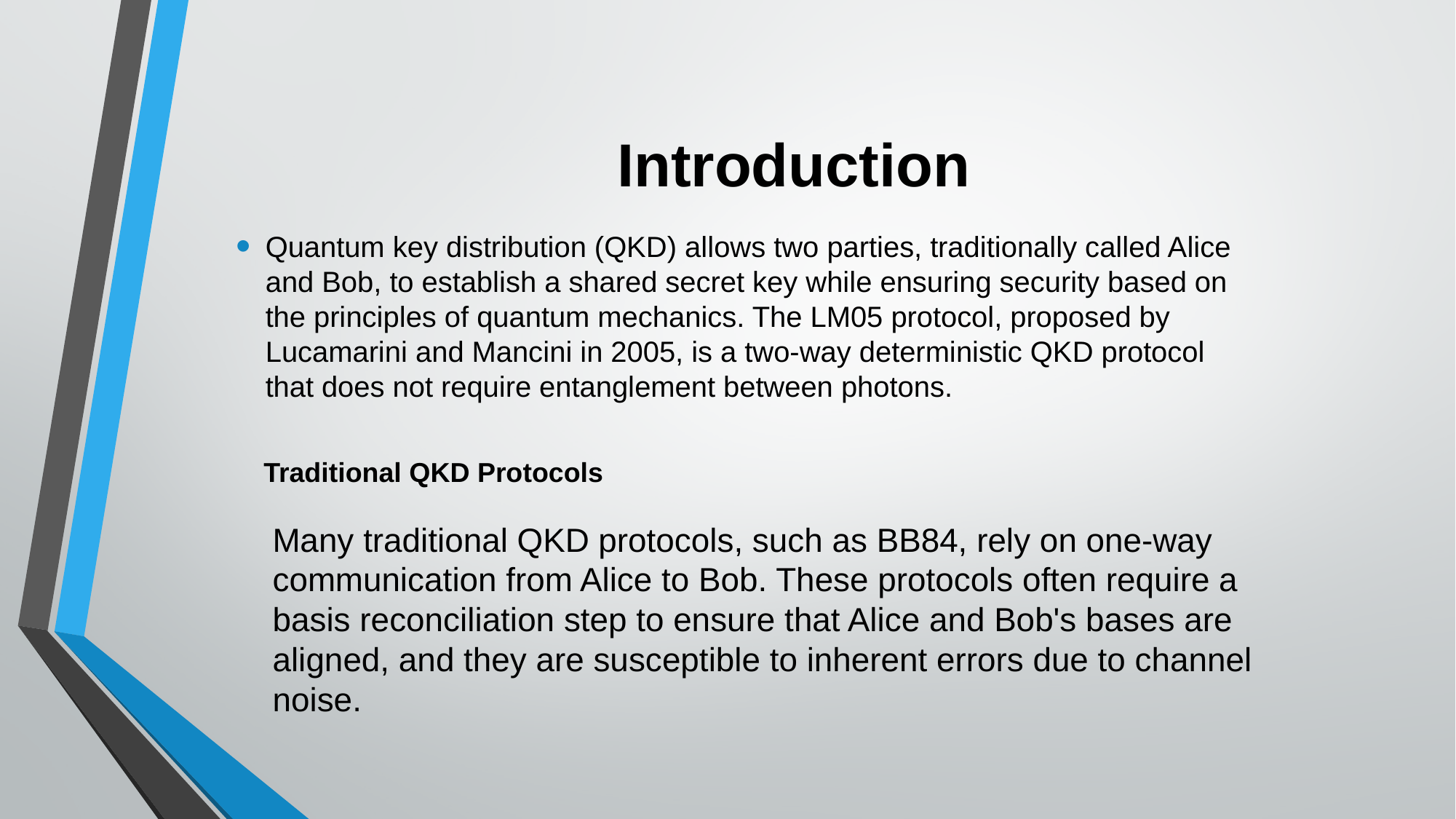

# Introduction
Quantum key distribution (QKD) allows two parties, traditionally called Alice and Bob, to establish a shared secret key while ensuring security based on the principles of quantum mechanics. The LM05 protocol, proposed by Lucamarini and Mancini in 2005, is a two-way deterministic QKD protocol that does not require entanglement between photons.
Traditional QKD Protocols
Many traditional QKD protocols, such as BB84, rely on one-way communication from Alice to Bob. These protocols often require a basis reconciliation step to ensure that Alice and Bob's bases are aligned, and they are susceptible to inherent errors due to channel noise.